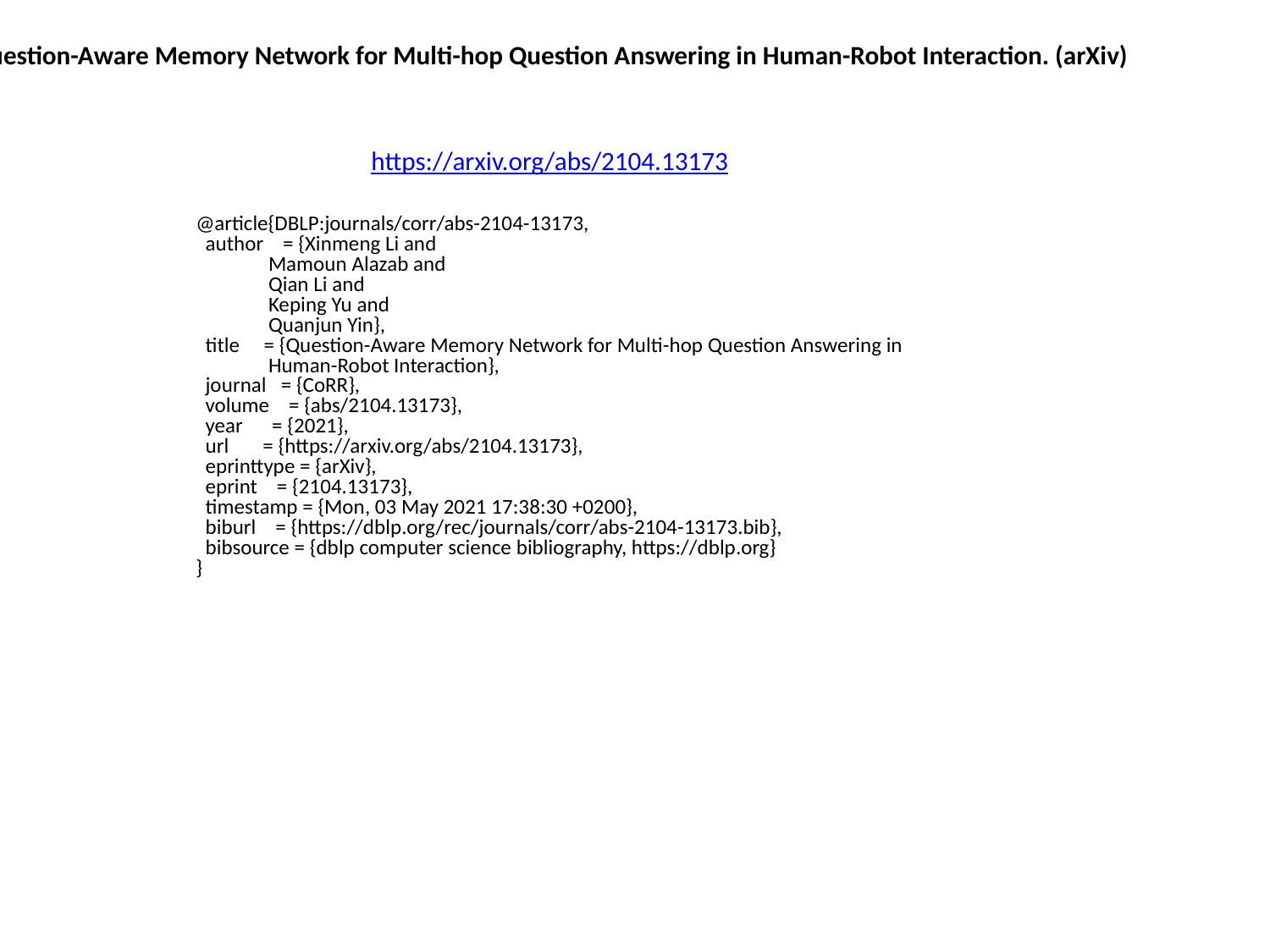

Question-Aware Memory Network for Multi-hop Question Answering in Human-Robot Interaction. (arXiv)

https://arxiv.org/abs/2104.13173

@article{DBLP:journals/corr/abs-2104-13173,
  author    = {Xinmeng Li and
               Mamoun Alazab and
               Qian Li and
               Keping Yu and
               Quanjun Yin},
  title     = {Question-Aware Memory Network for Multi-hop Question Answering in
               Human-Robot Interaction},
  journal   = {CoRR},
  volume    = {abs/2104.13173},
  year      = {2021},
  url       = {https://arxiv.org/abs/2104.13173},
  eprinttype = {arXiv},
  eprint    = {2104.13173},
  timestamp = {Mon, 03 May 2021 17:38:30 +0200},
  biburl    = {https://dblp.org/rec/journals/corr/abs-2104-13173.bib},
  bibsource = {dblp computer science bibliography, https://dblp.org}
}